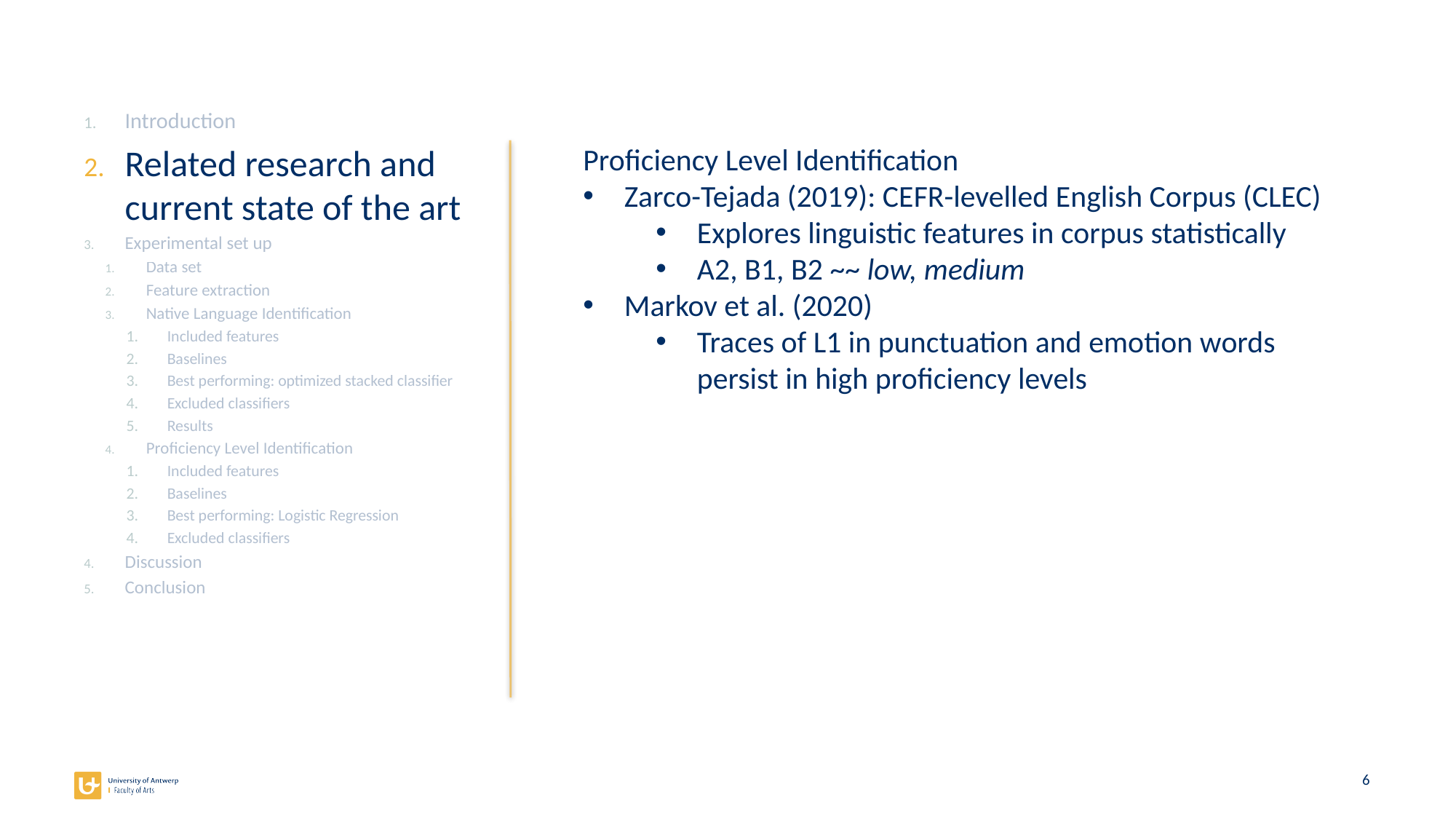

Introduction
Related research and current state of the art
Experimental set up
Data set
Feature extraction
Native Language Identification
Included features
Baselines
Best performing: optimized stacked classifier
Excluded classifiers
Results
Proficiency Level Identification
Included features
Baselines
Best performing: Logistic Regression
Excluded classifiers
Discussion
Conclusion
Proficiency Level Identification
Zarco-Tejada (2019): CEFR-levelled English Corpus (CLEC)
Explores linguistic features in corpus statistically
A2, B1, B2 ~~ low, medium
Markov et al. (2020)
Traces of L1 in punctuation and emotion words persist in high proficiency levels

6